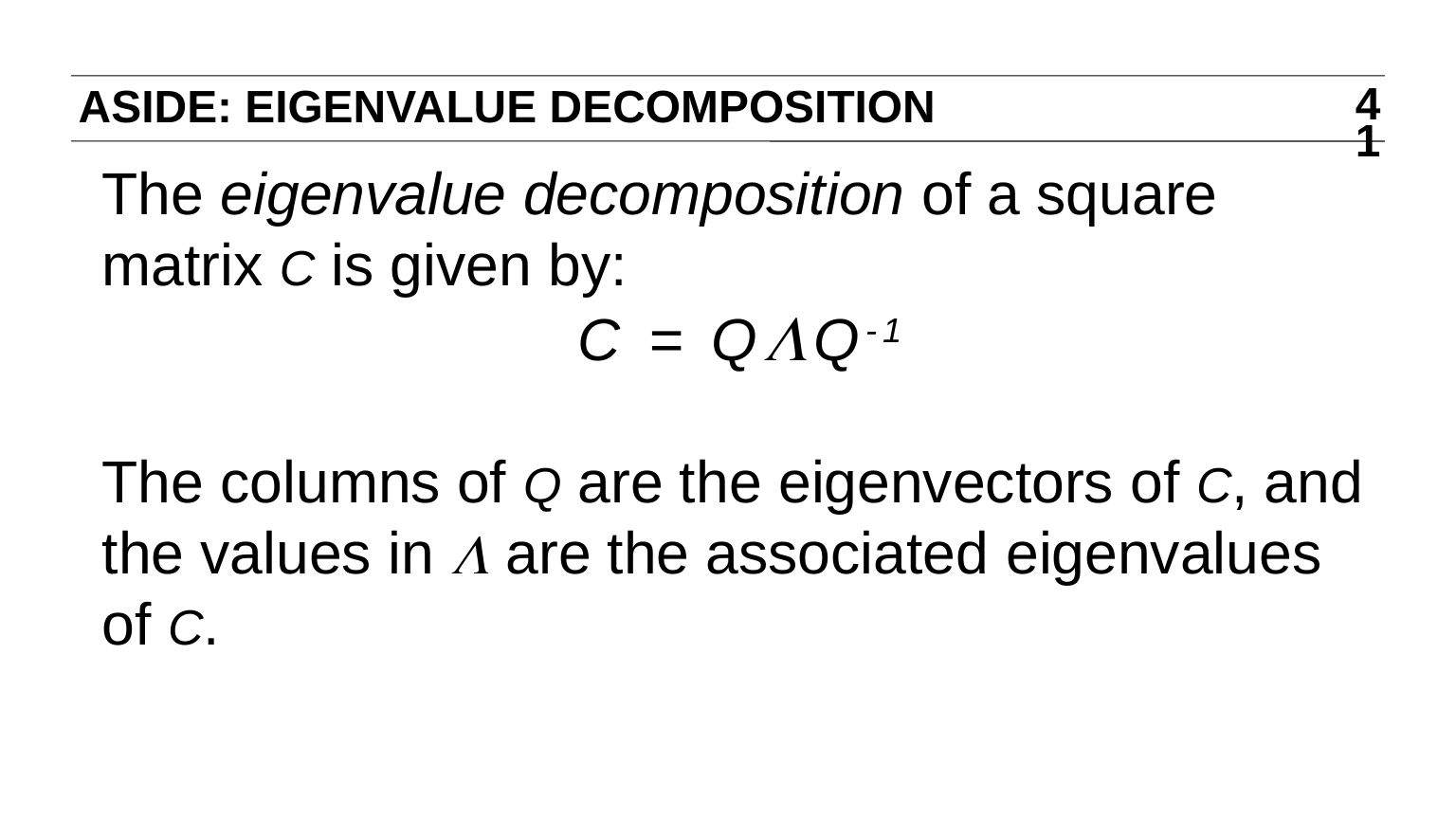

aside: eigenvalue decomposition
41
The eigenvalue decomposition of a square matrix C is given by:
C = QΛQ-1

The columns of Q are the eigenvectors of C, and the values in Λ are the associated eigenvalues of C.